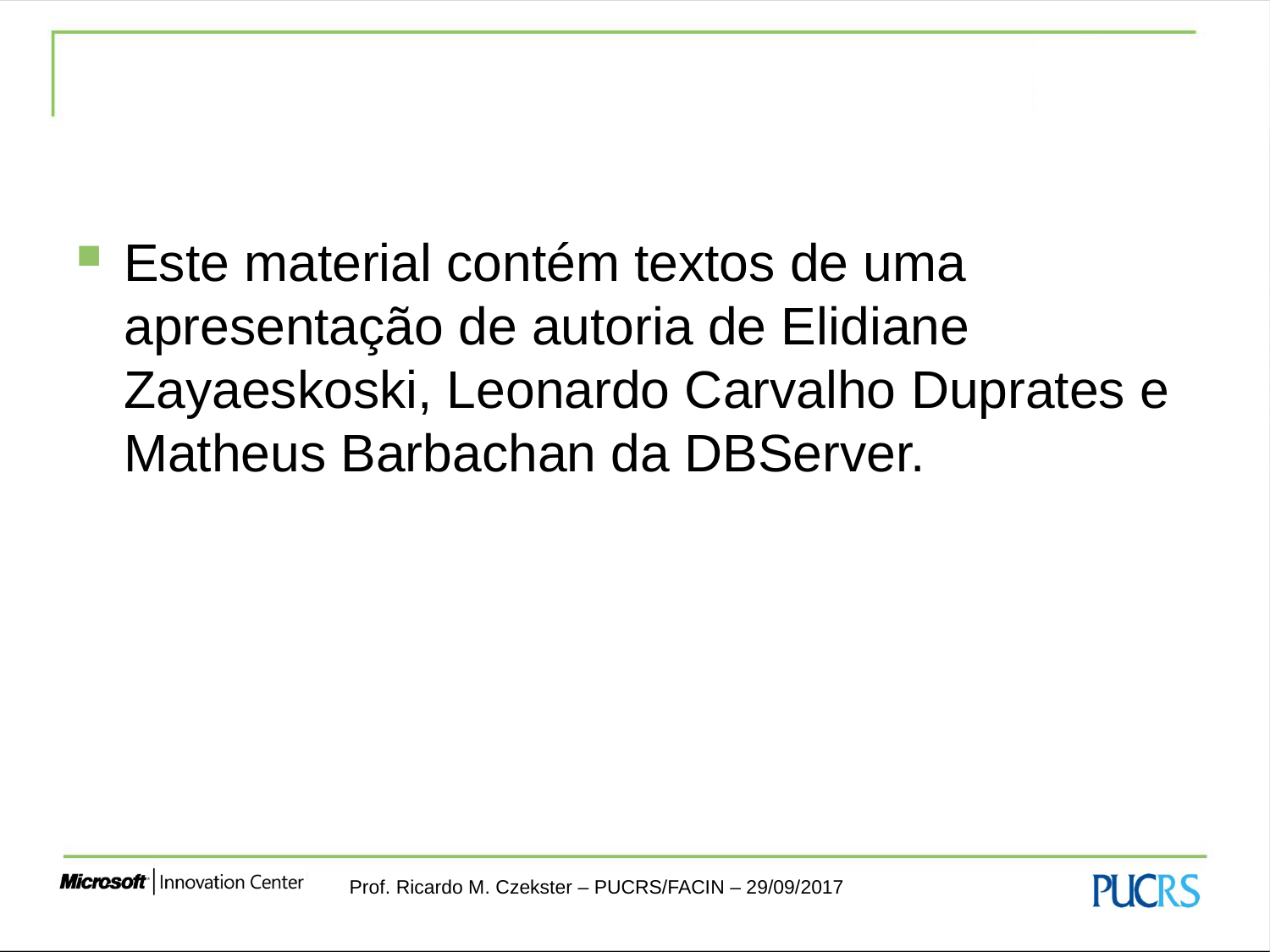

#
Este material contém textos de uma apresentação de autoria de Elidiane Zayaeskoski, Leonardo Carvalho Duprates e Matheus Barbachan da DBServer.